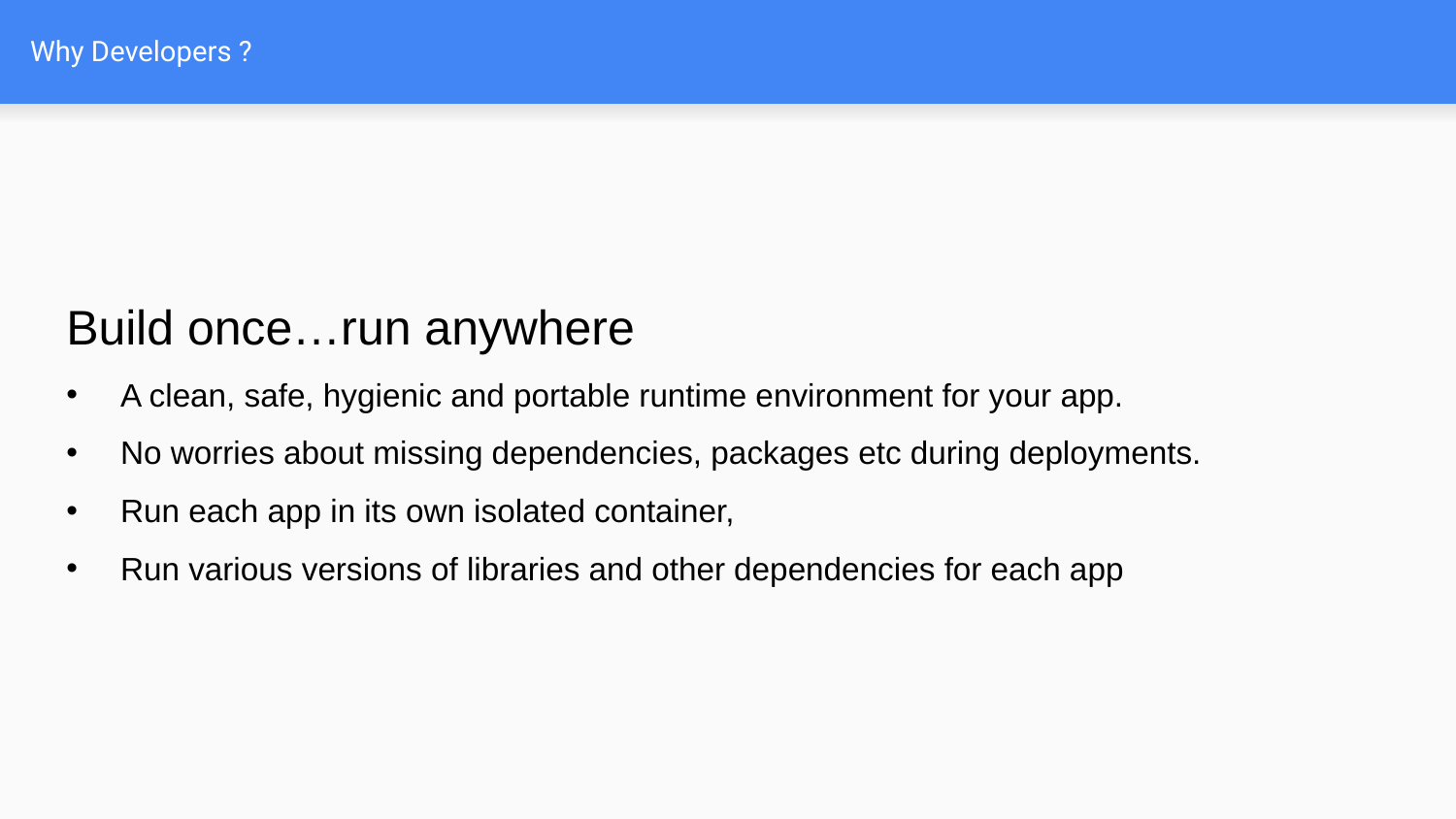

# Why Developers ?
Build once…run anywhere
A clean, safe, hygienic and portable runtime environment for your app.
No worries about missing dependencies, packages etc during deployments.
Run each app in its own isolated container,
Run various versions of libraries and other dependencies for each app